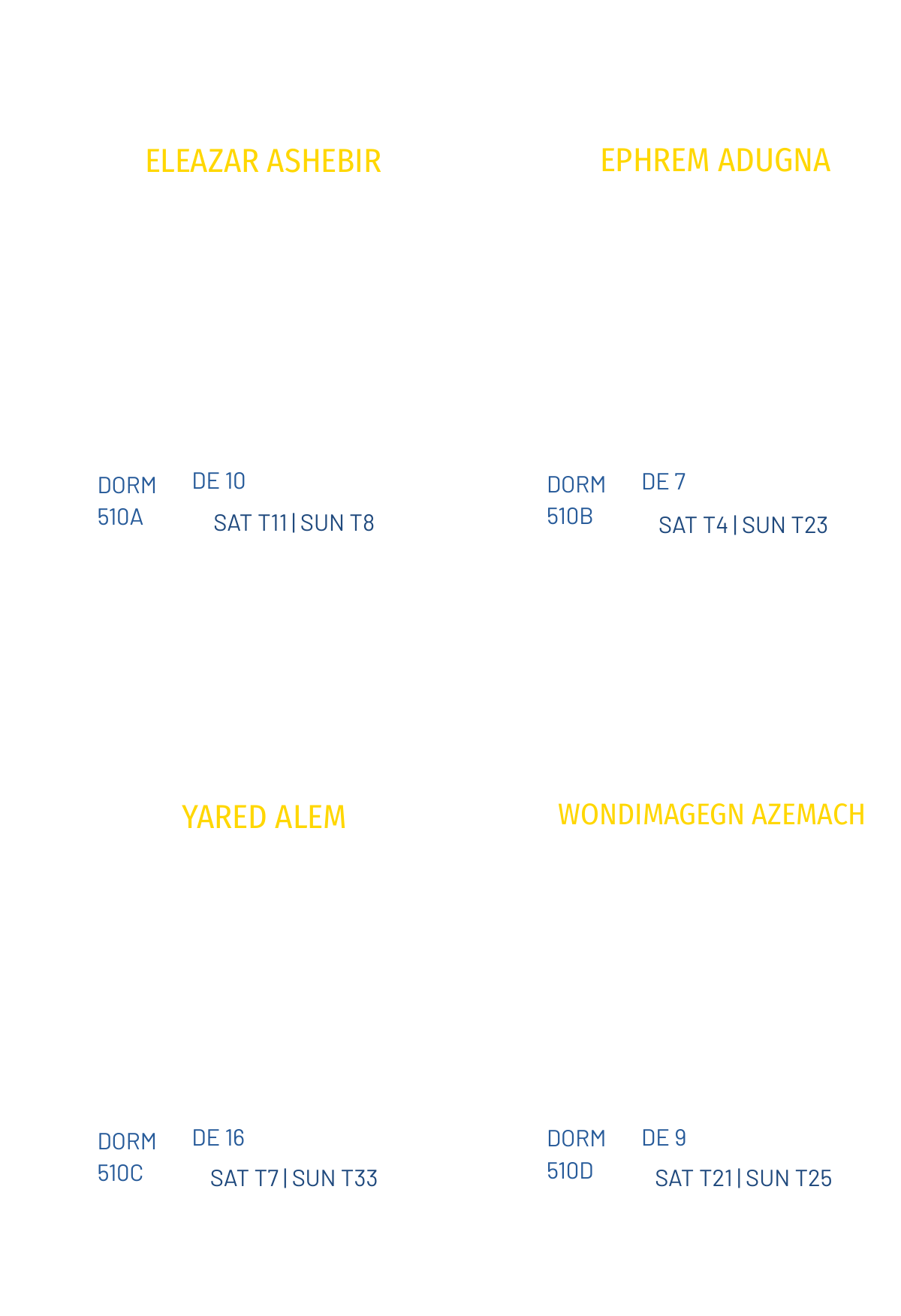

EPHREM ADUGNA
ELEAZAR ASHEBIR
LOS ANGELES CAMPUS MINISTRY
LOS ANGELES CAMPUS MINISTRY
PARTICIPANT
PARTICIPANT
DE 10
DE 7
DORM
DORM
510B
510A
SAT T11 | SUN T8
SAT T4 | SUN T23
WONDIMAGEGN AZEMACH
YARED ALEM
UNIVERSITY OF MARYLAND (UMD) CAMPUS MINISTRY
NEW
PARTICIPANT
PARTICIPANT
DE 16
DE 9
DORM
DORM
510D
510C
SAT T7 | SUN T33
SAT T21 | SUN T25